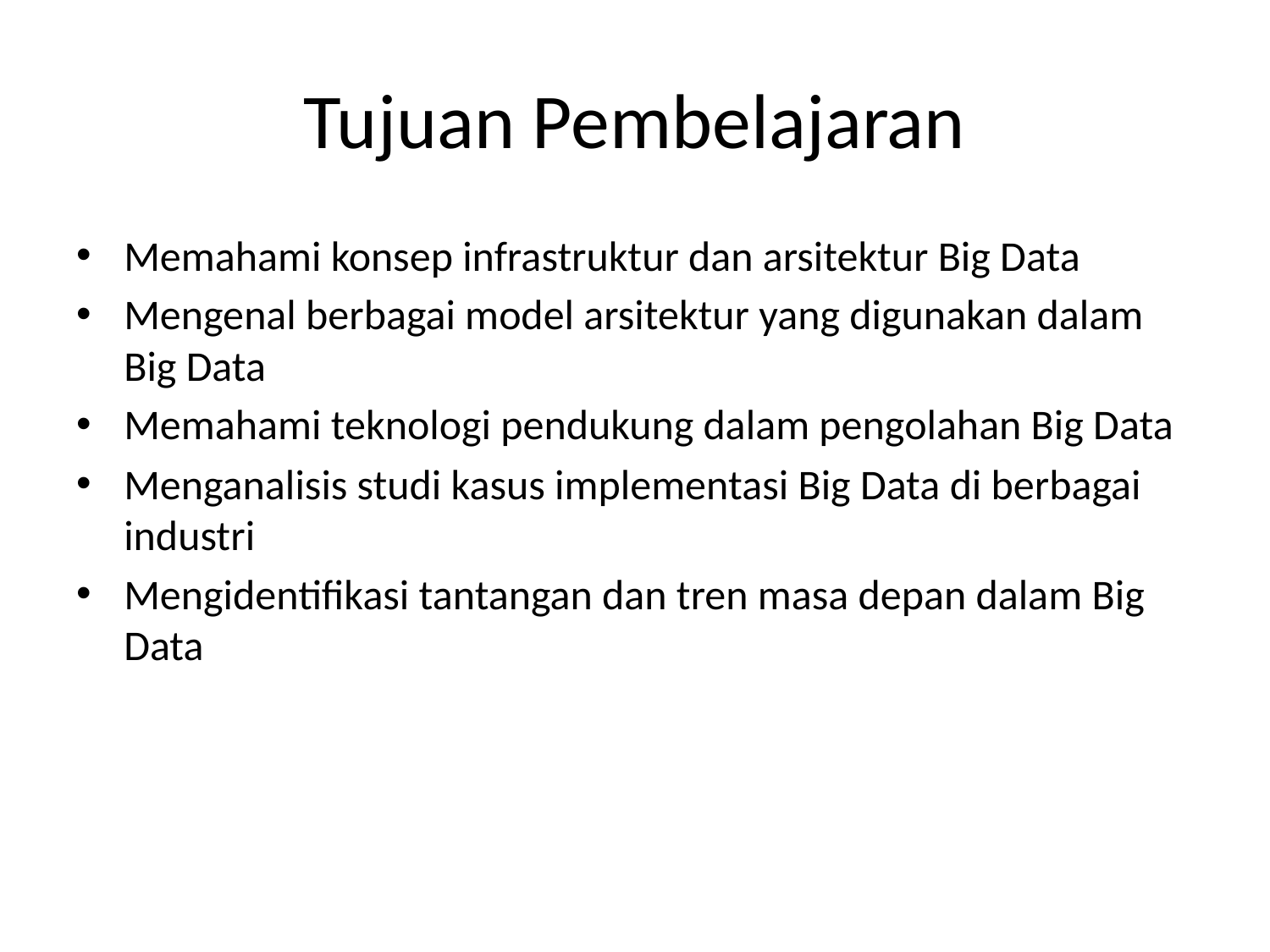

# Tujuan Pembelajaran
Memahami konsep infrastruktur dan arsitektur Big Data
Mengenal berbagai model arsitektur yang digunakan dalam Big Data
Memahami teknologi pendukung dalam pengolahan Big Data
Menganalisis studi kasus implementasi Big Data di berbagai industri
Mengidentifikasi tantangan dan tren masa depan dalam Big Data